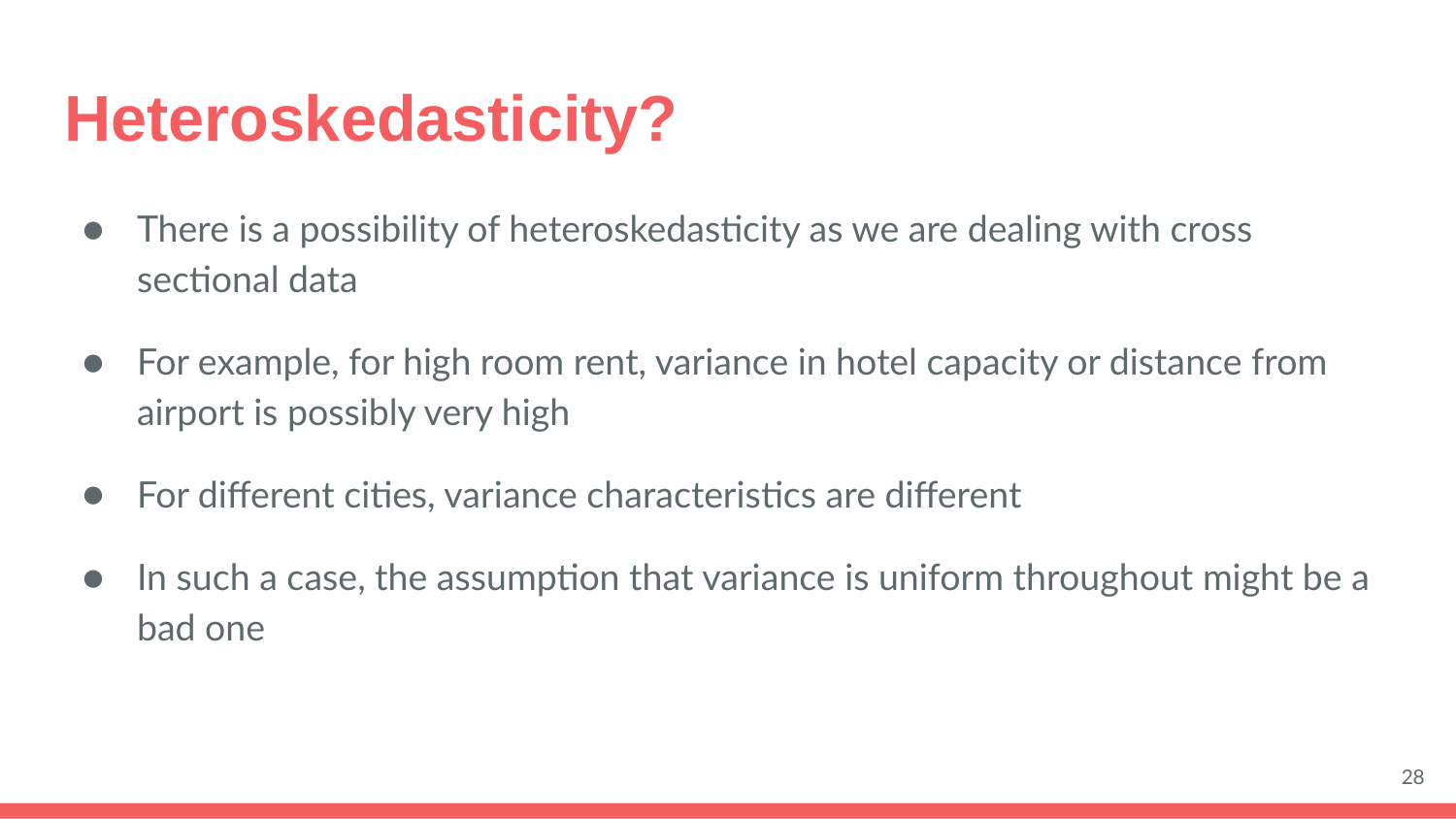

# Heteroskedasticity?
There is a possibility of heteroskedasticity as we are dealing with cross sectional data
For example, for high room rent, variance in hotel capacity or distance from airport is possibly very high
For different cities, variance characteristics are different
In such a case, the assumption that variance is uniform throughout might be a bad one
28